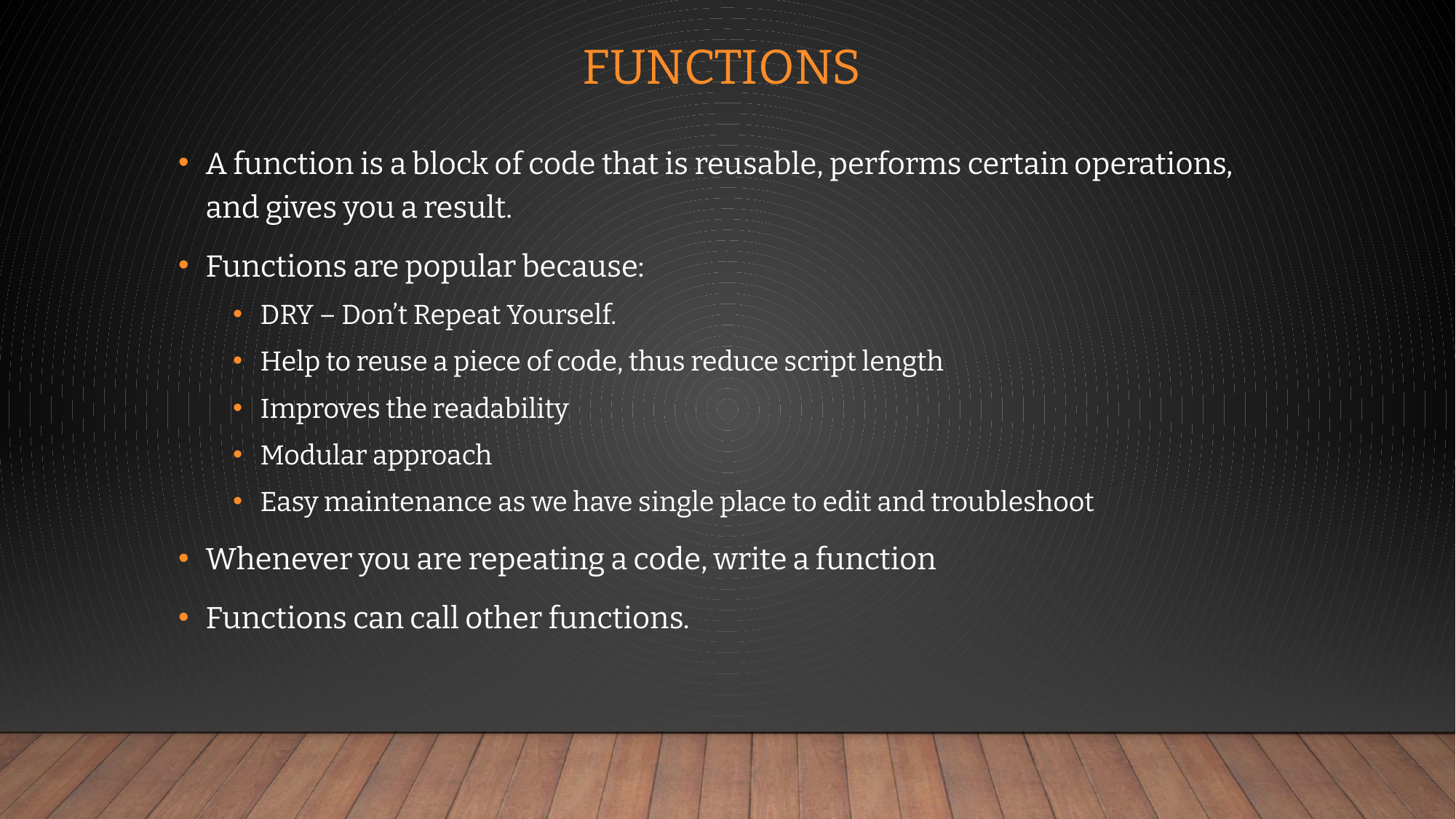

# functions
A function is a block of code that is reusable, performs certain operations, and gives you a result.
Functions are popular because:
DRY – Don’t Repeat Yourself.
Help to reuse a piece of code, thus reduce script length
Improves the readability
Modular approach
Easy maintenance as we have single place to edit and troubleshoot
Whenever you are repeating a code, write a function
Functions can call other functions.